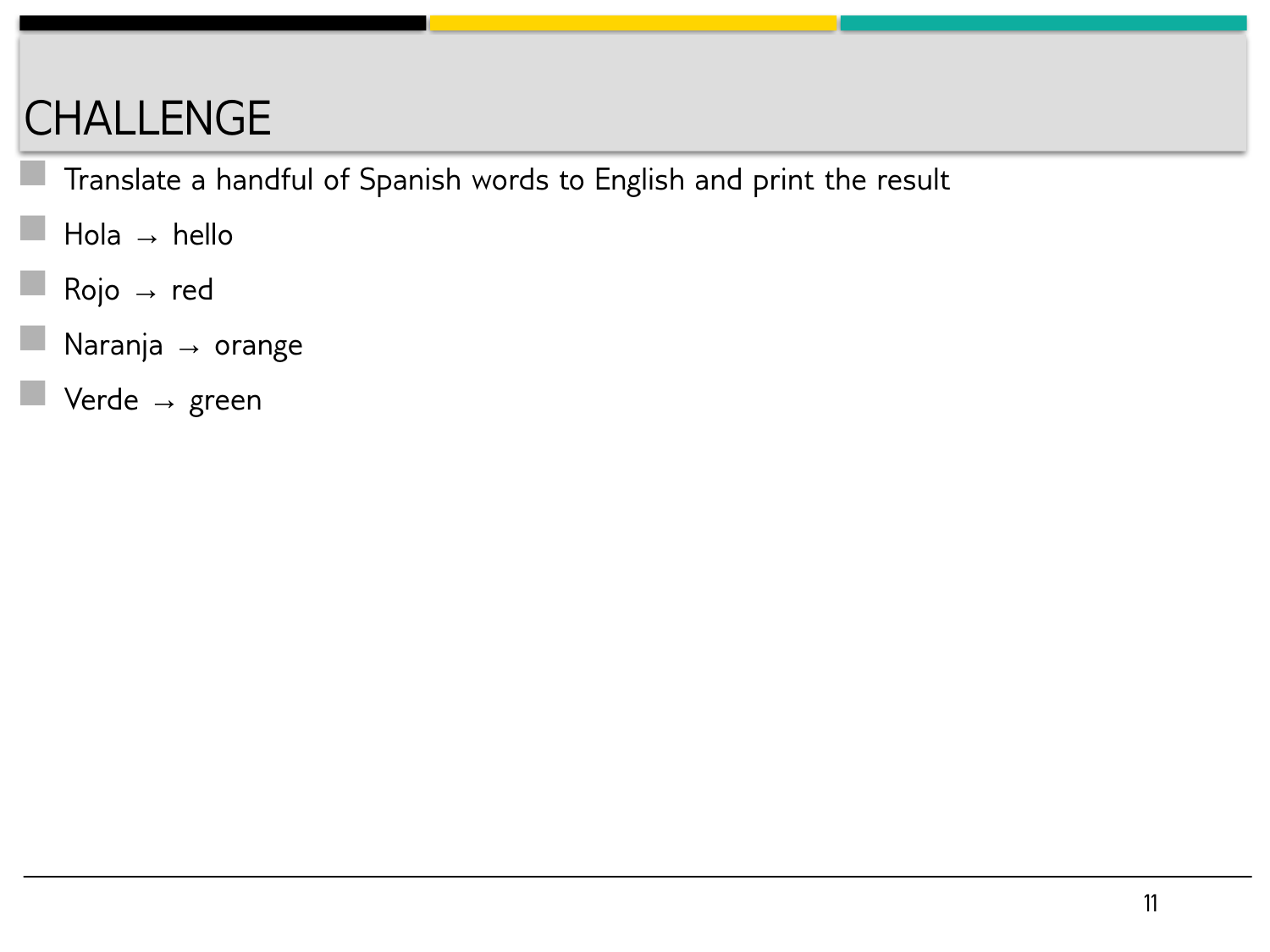

# Challenge
Translate a handful of Spanish words to English and print the result
Hola → hello
Rojo → red
Naranja → orange
Verde → green
11